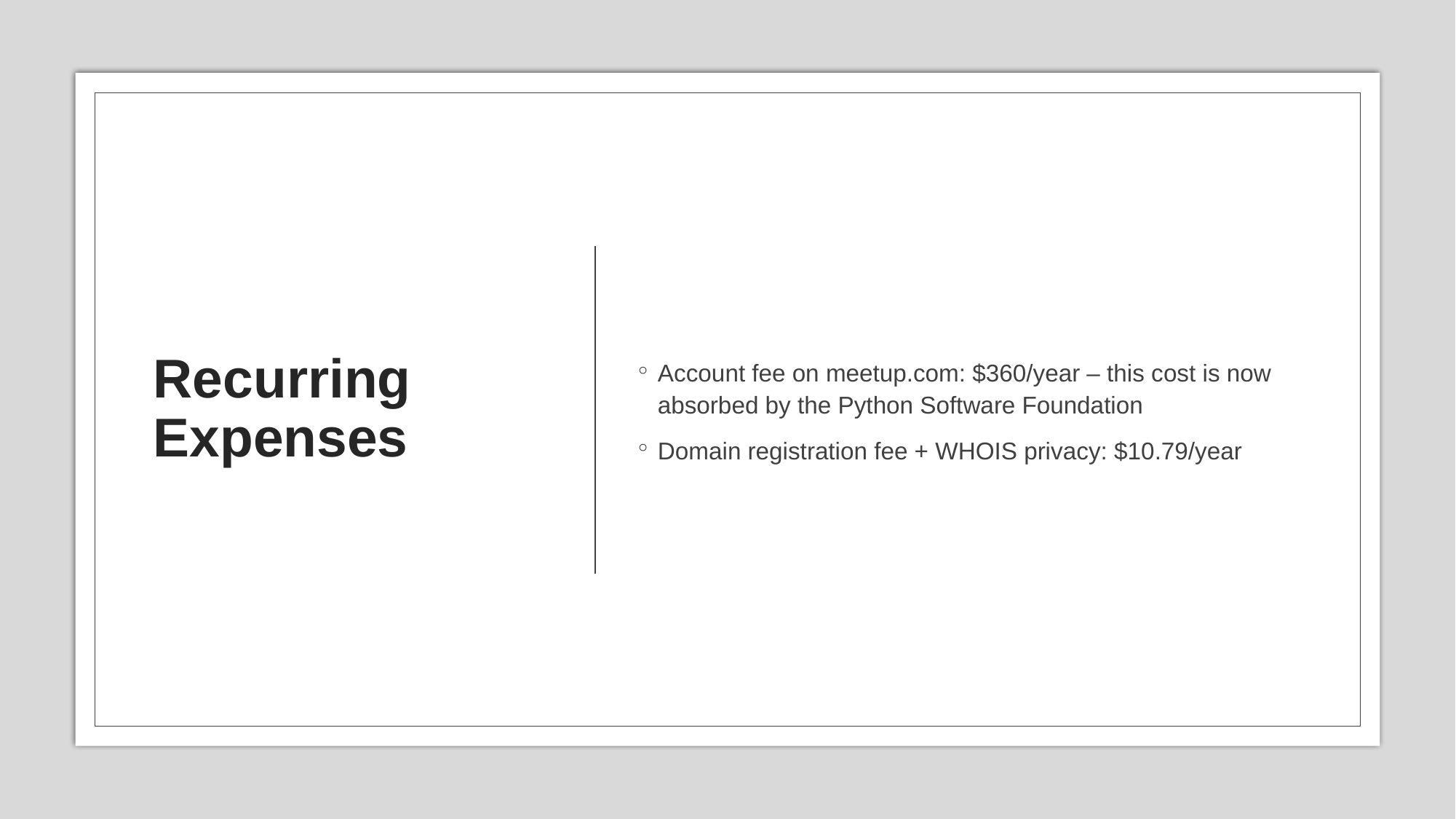

# Recurring Expenses
Account fee on meetup.com: $360/year – this cost is now absorbed by the Python Software Foundation
Domain registration fee + WHOIS privacy: $10.79/year